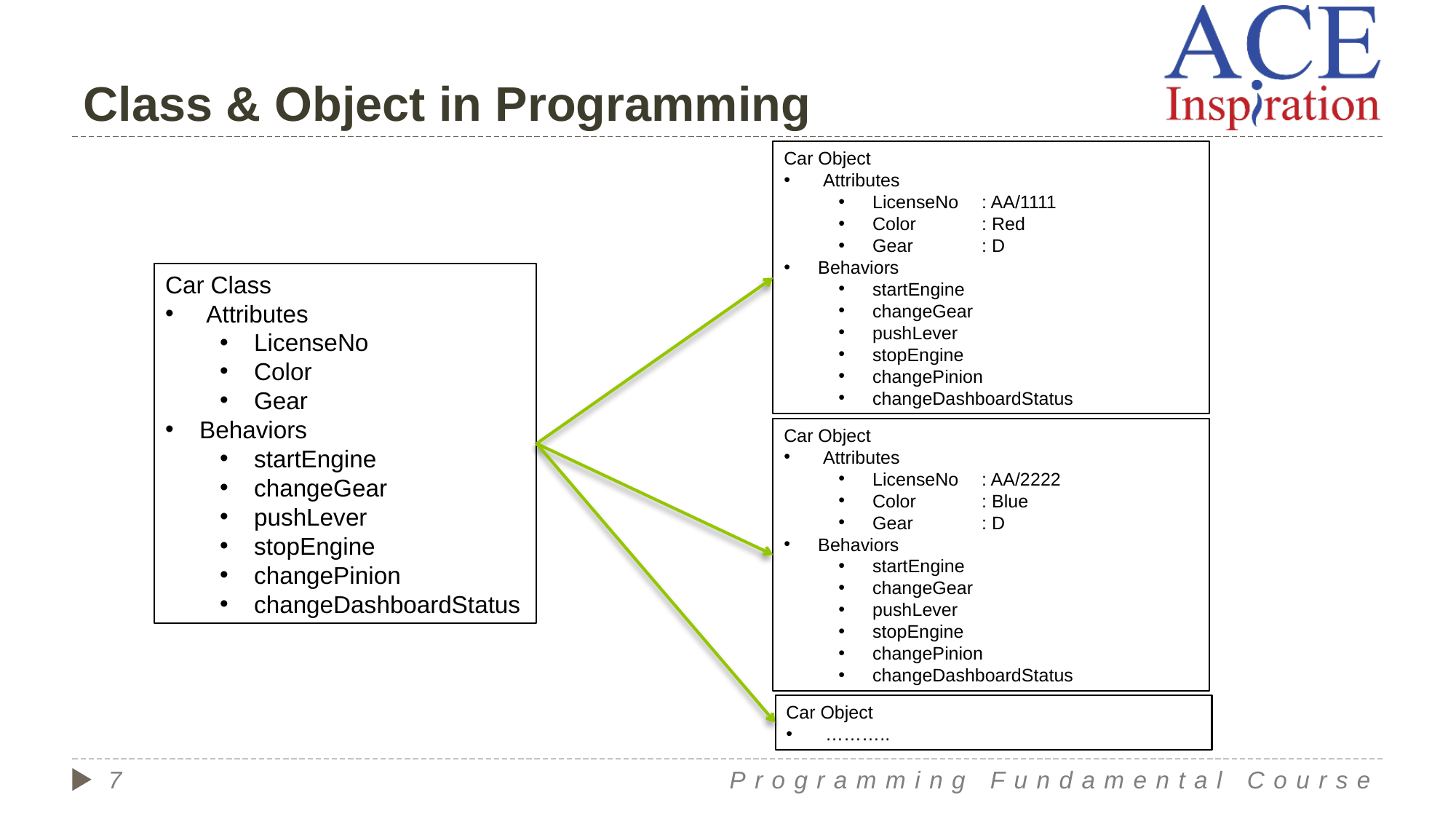

# Class & Object in Programming
Car Object
 Attributes
LicenseNo	: AA/1111
Color	: Red
Gear	: D
Behaviors
startEngine
changeGear
pushLever
stopEngine
changePinion
changeDashboardStatus
Car Class
 Attributes
LicenseNo
Color
Gear
Behaviors
startEngine
changeGear
pushLever
stopEngine
changePinion
changeDashboardStatus
Car Object
 Attributes
LicenseNo	: AA/2222
Color	: Blue
Gear	: D
Behaviors
startEngine
changeGear
pushLever
stopEngine
changePinion
changeDashboardStatus
Car Object
 ………..
7
Programming Fundamental Course